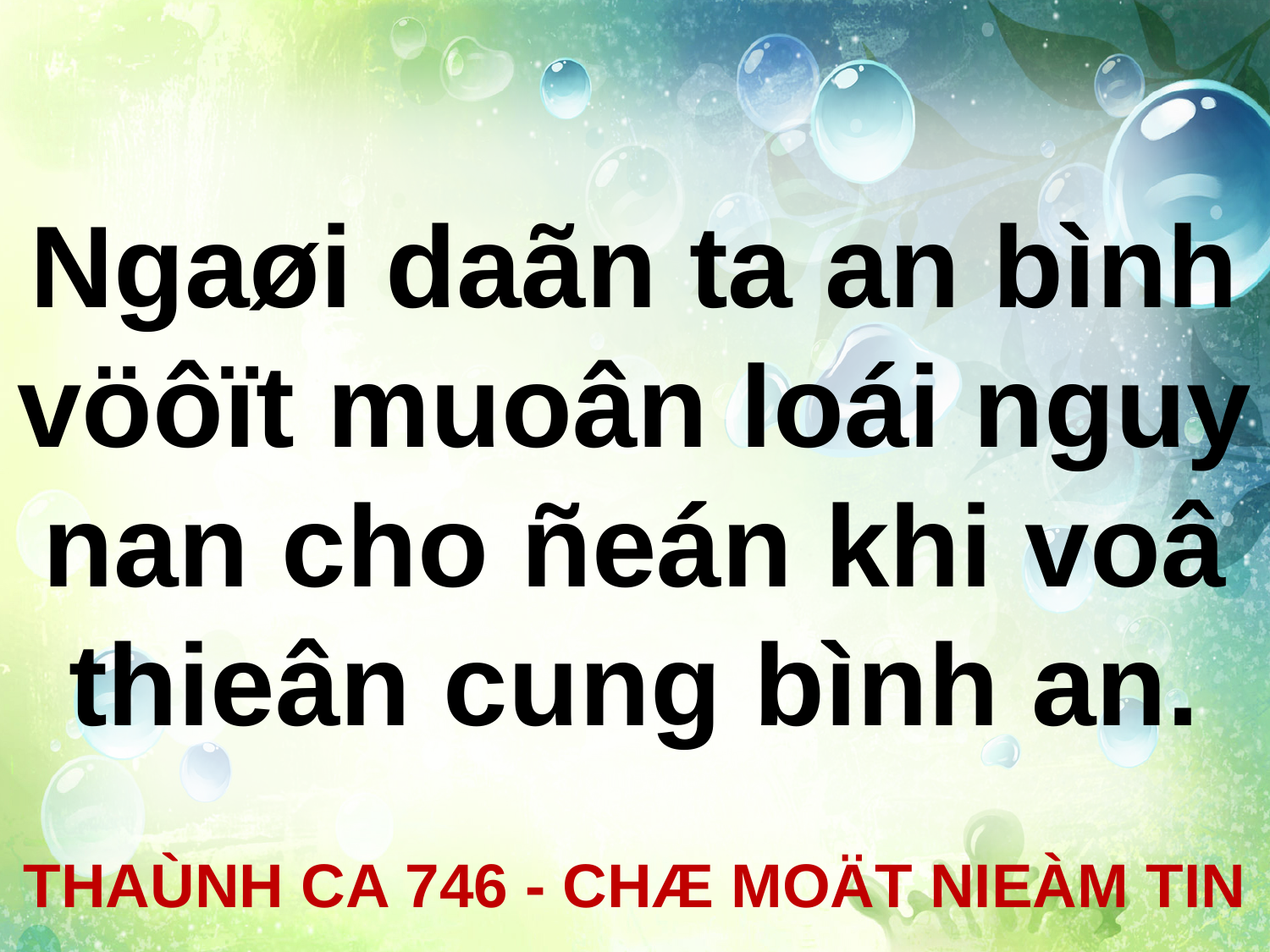

Ngaøi daãn ta an bình vöôït muoân loái nguy nan cho ñeán khi voâ thieân cung bình an.
THAÙNH CA 746 - CHÆ MOÄT NIEÀM TIN